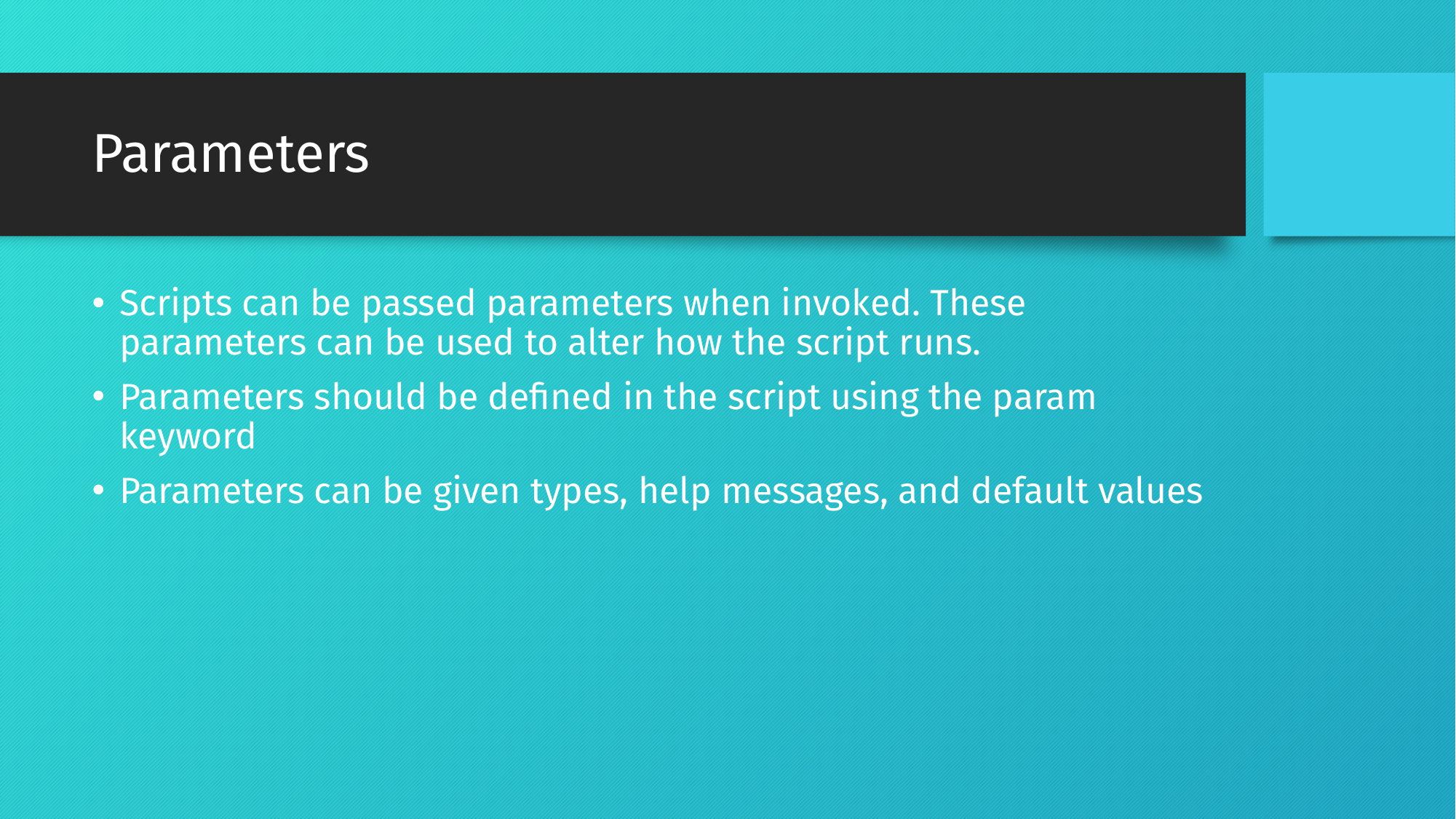

# Parameters
Scripts can be passed parameters when invoked. These parameters can be used to alter how the script runs.
Parameters should be defined in the script using the param keyword
Parameters can be given types, help messages, and default values